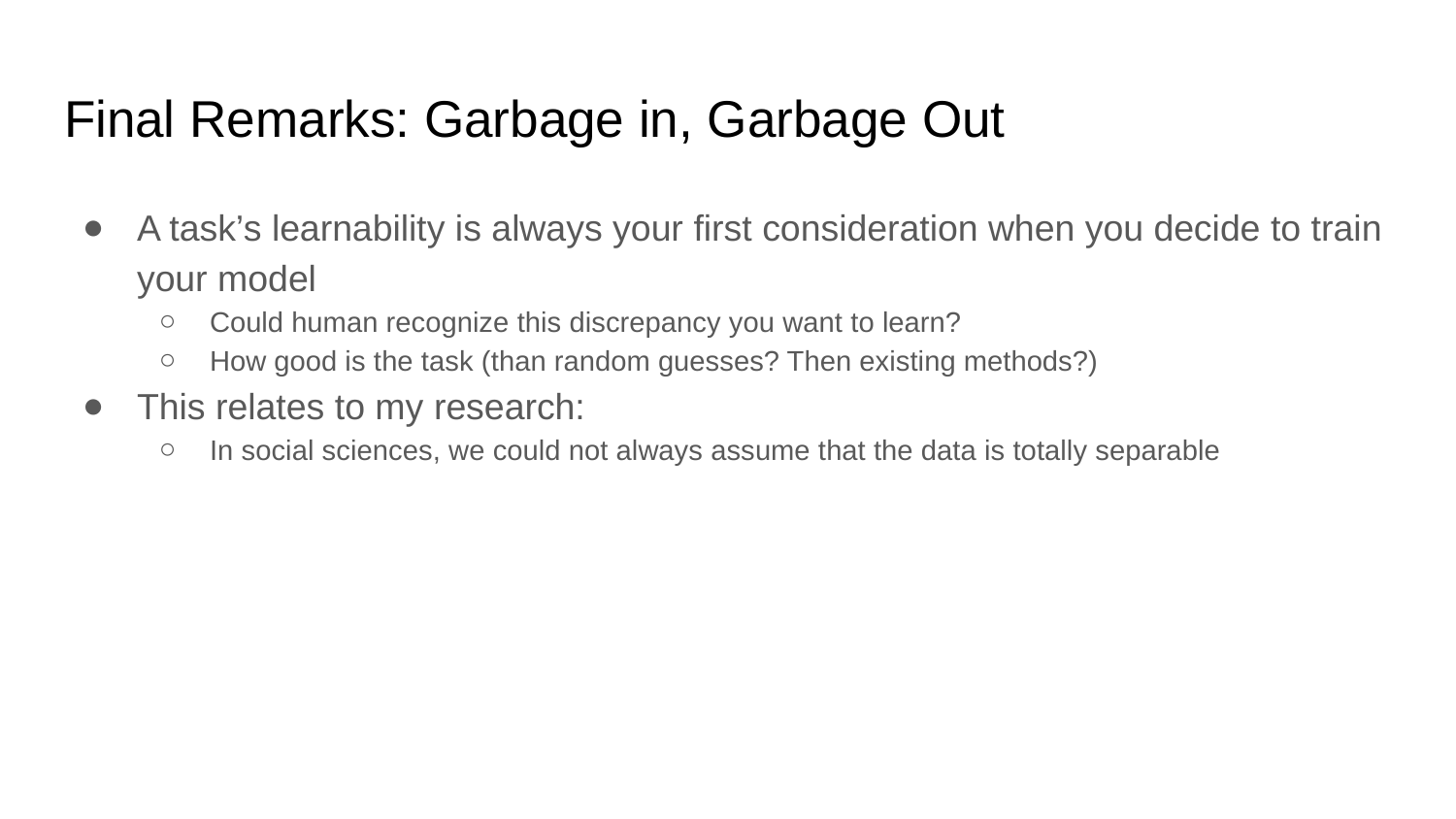

# Final Remarks: Garbage in, Garbage Out
A task’s learnability is always your first consideration when you decide to train your model
Could human recognize this discrepancy you want to learn?
How good is the task (than random guesses? Then existing methods?)
This relates to my research:
In social sciences, we could not always assume that the data is totally separable